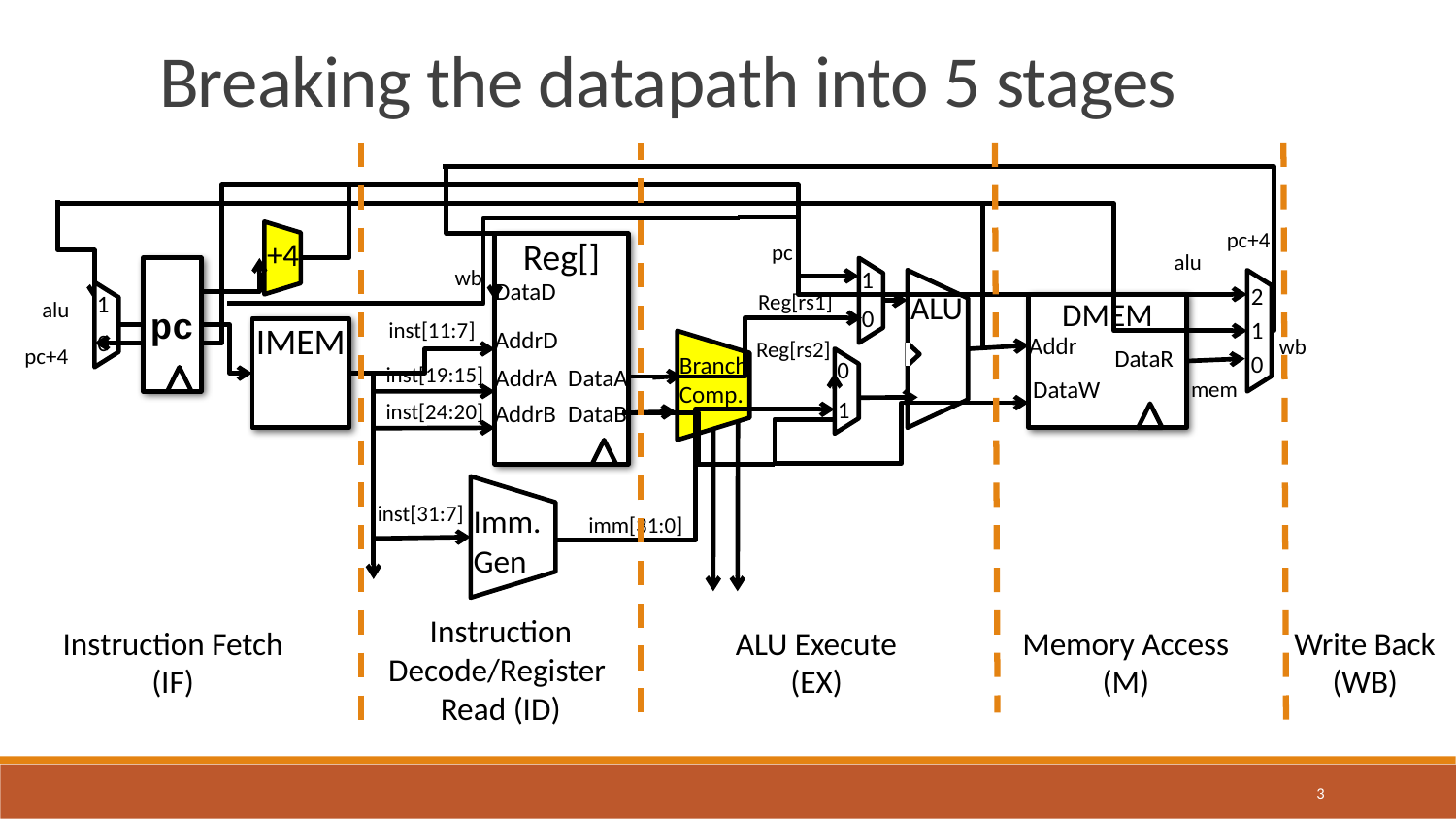

Breaking the datapath into 5 stages
pc+4
+4
Reg[]

pc

alu
pc
wb
1
DataD
ALU
2
Reg[rs1]
1

DMEM
alu
0

1
inst[11:7]
IMEM

AddrD
0
Addr
wb
Reg[rs2]
pc+4
Branch Comp.
DataR

0
0
inst[19:15]
AddrA
DataA

DataW
mem

1
inst[24:20]
AddrB
DataB

Imm.
Gen

inst[31:7]
imm[31:0]
Instruction Decode/Register
Read (ID)
Instruction Fetch
(IF)
ALU Execute
(EX)
Memory Access
(M)
Write Back
(WB)
3